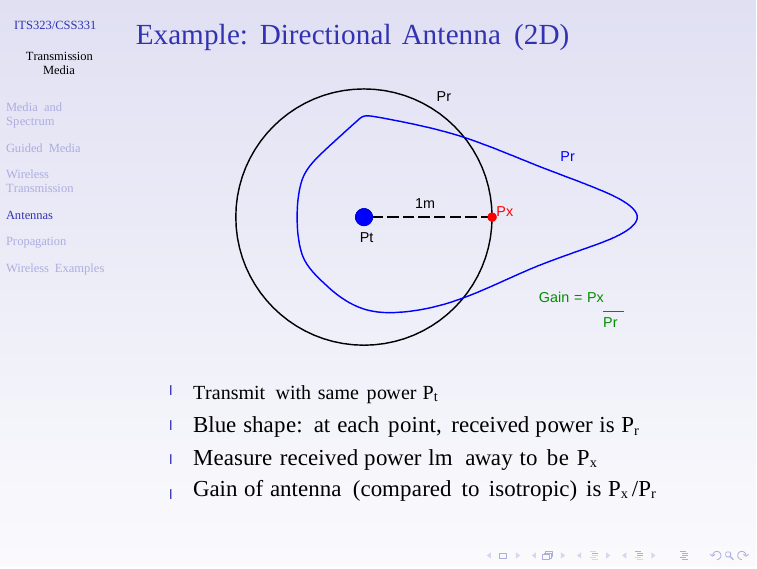

ITS323/CSS331
Example:
Directional Antenna (2D)
Transmission
Media
Pr

Media and
Spectrum

Guided Media
Pr
Wireless
Transmission
1m
Px
Antennas

Pt
Propagation
Wireless Examples
Gain = Px

Pr
Transmit with same power Pt
Blue shape: at each point, received power is Pr
Measure received power lm  away to be Px
Gain of antenna (compared to isotropic) is Px /Pr
I
I
I
I